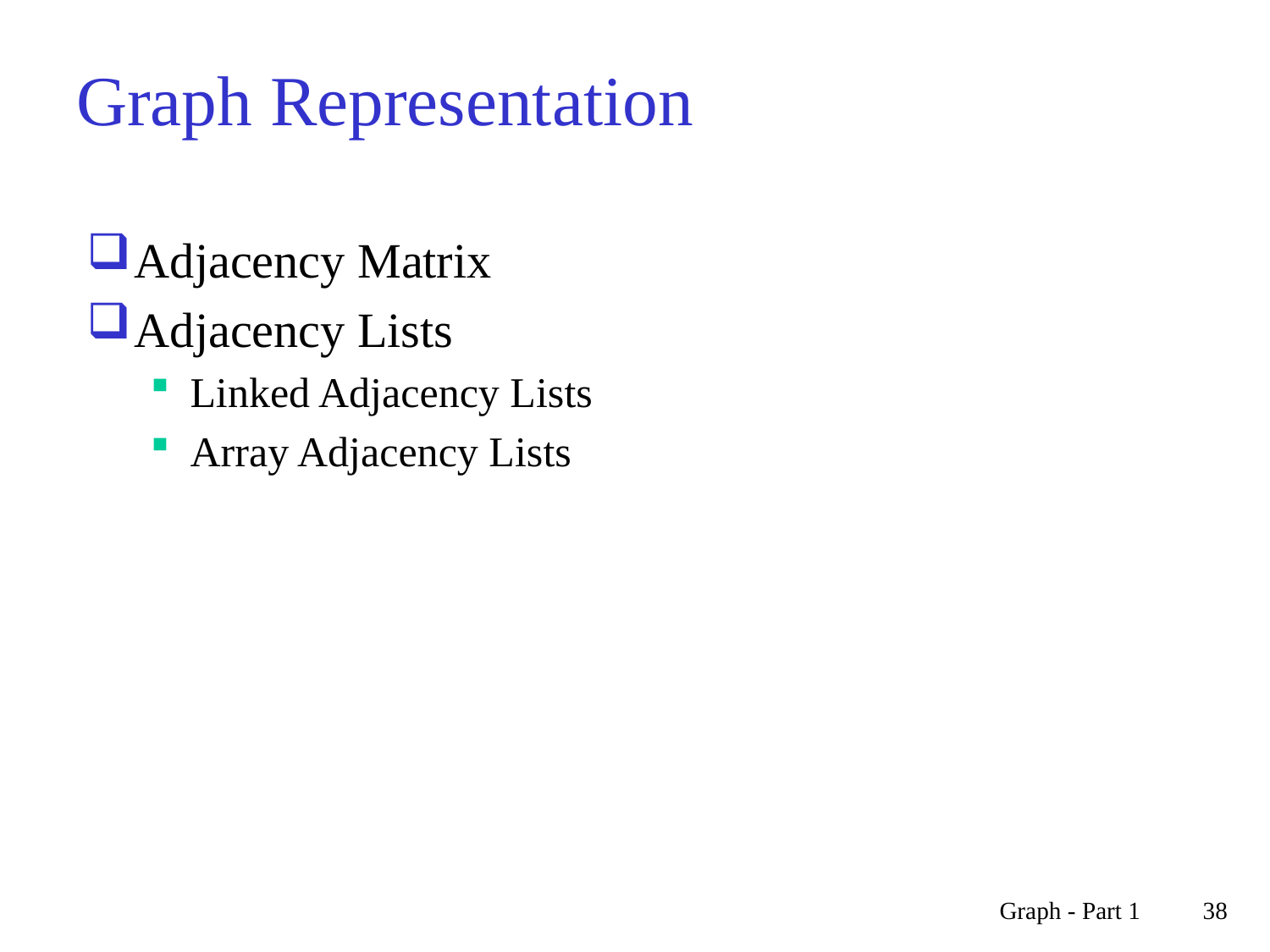

# Graph Representation
Adjacency Matrix
Adjacency Lists
Linked Adjacency Lists
Array Adjacency Lists
Graph - Part 1
38